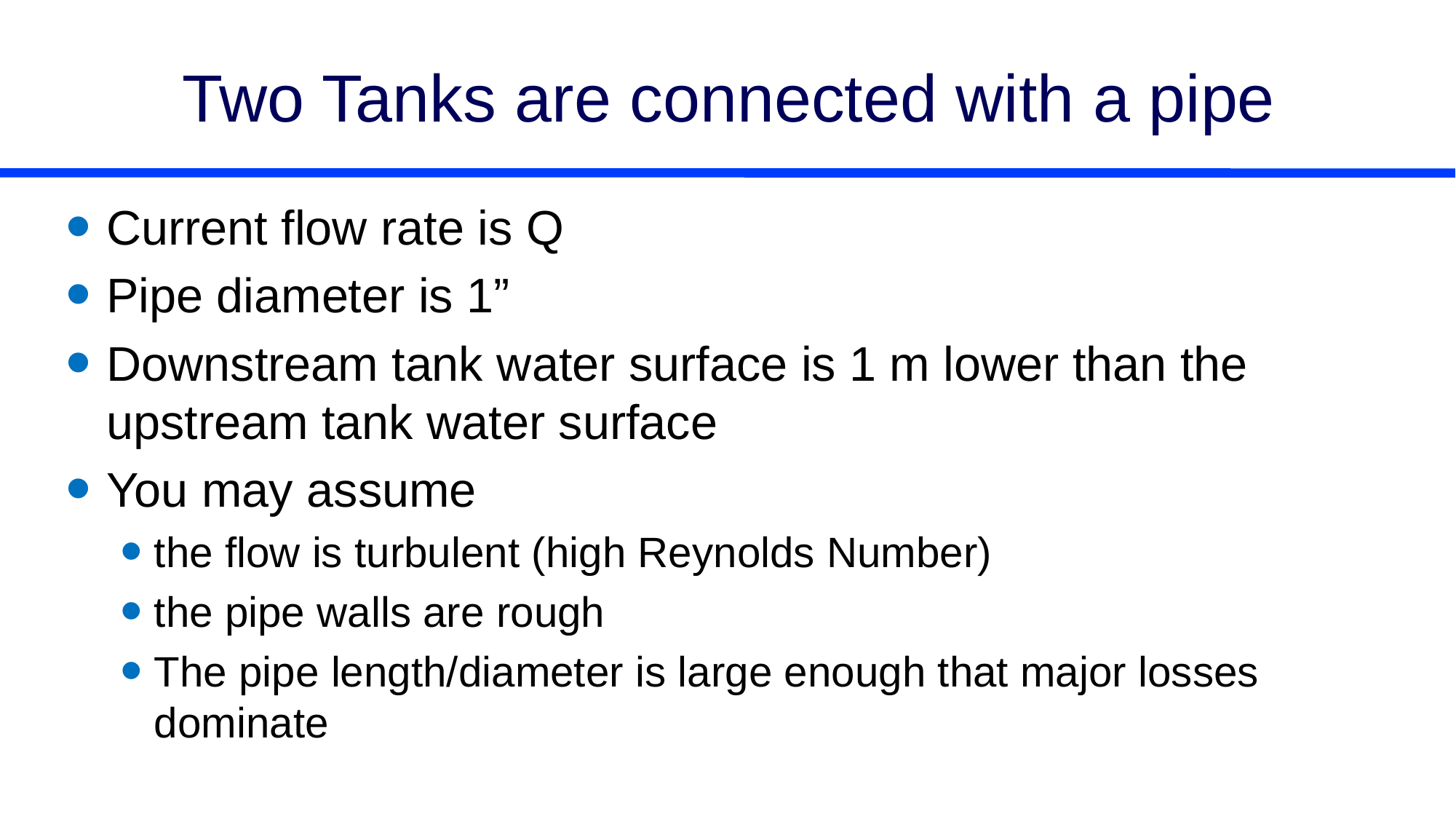

# Two Tanks are connected with a pipe
Current flow rate is Q
Pipe diameter is 1”
Downstream tank water surface is 1 m lower than the upstream tank water surface
You may assume
the flow is turbulent (high Reynolds Number)
the pipe walls are rough
The pipe length/diameter is large enough that major losses dominate